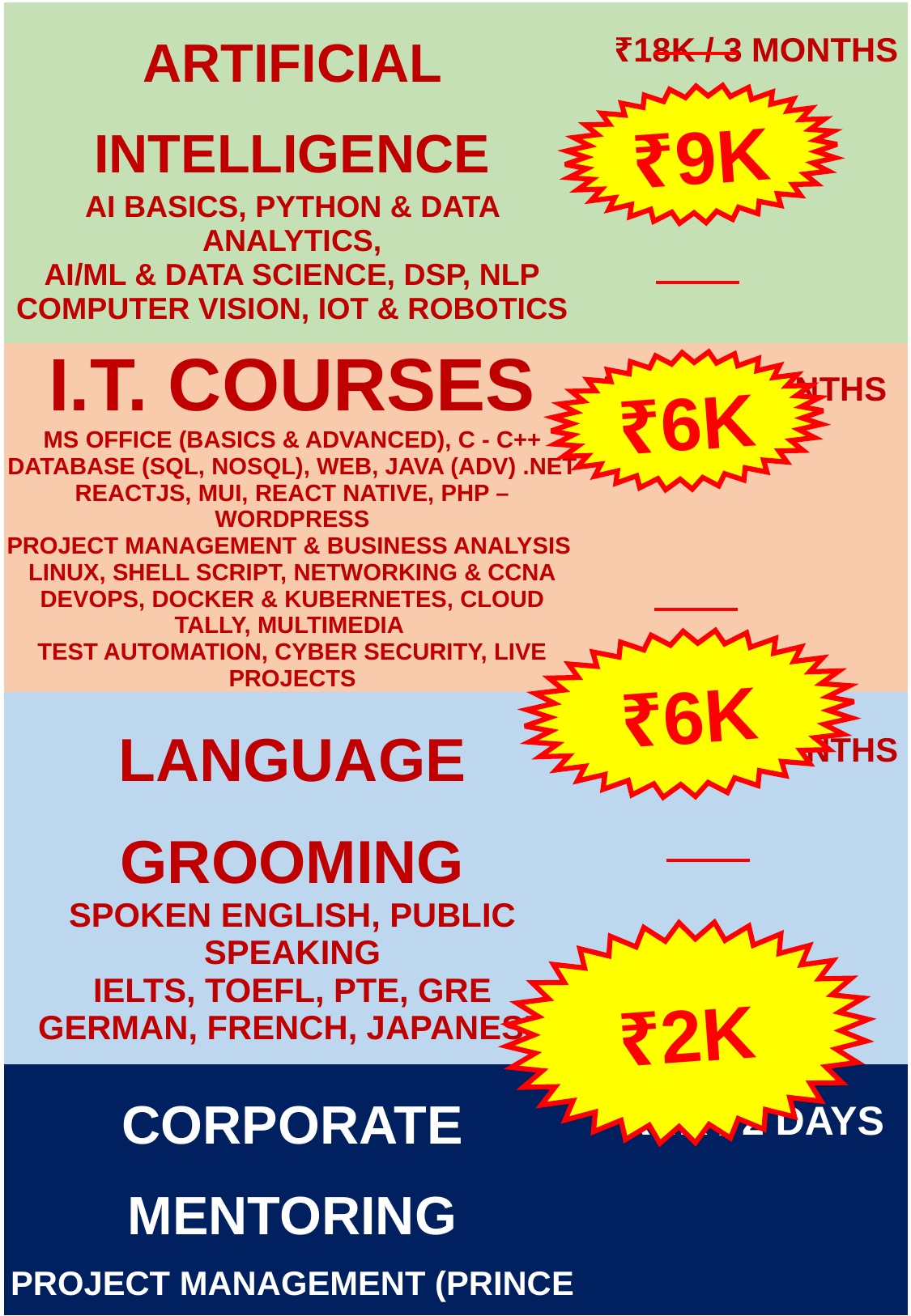

| Artificial Intelligence AI Basics, Python & Data Analytics, AI/ML & Data Science, DSP, NLP Computer Vision, IoT & Robotics | ₹18K / 3 months |
| --- | --- |
| I.T. Courses MS Office (Basics & Advanced), C - C++ Database (SQL, NoSQL), Web, Java (adv) .Net ReactJS, MUI, React Native, PHP – WordPress Project Management & Business Analysis Linux, Shell Script, Networking & CCNA DevOps, Docker & Kubernetes, Cloud Tally, Multimedia Test Automation, Cyber security, Live Projects | ₹12K / 3 months |
| Language Grooming Spoken English, Public Speaking IELTS, TOEFL, PTE, GRE German, French, Japanese | ₹12K / 3 months |
| Corporate Mentoring Project Management (Prince 2) Agile Scrum Business Analysis Classroom to Boardroom Employee to Manager Executive Training | ₹4k / 2 Days |
₹9K
₹6K
₹6K
₹2K